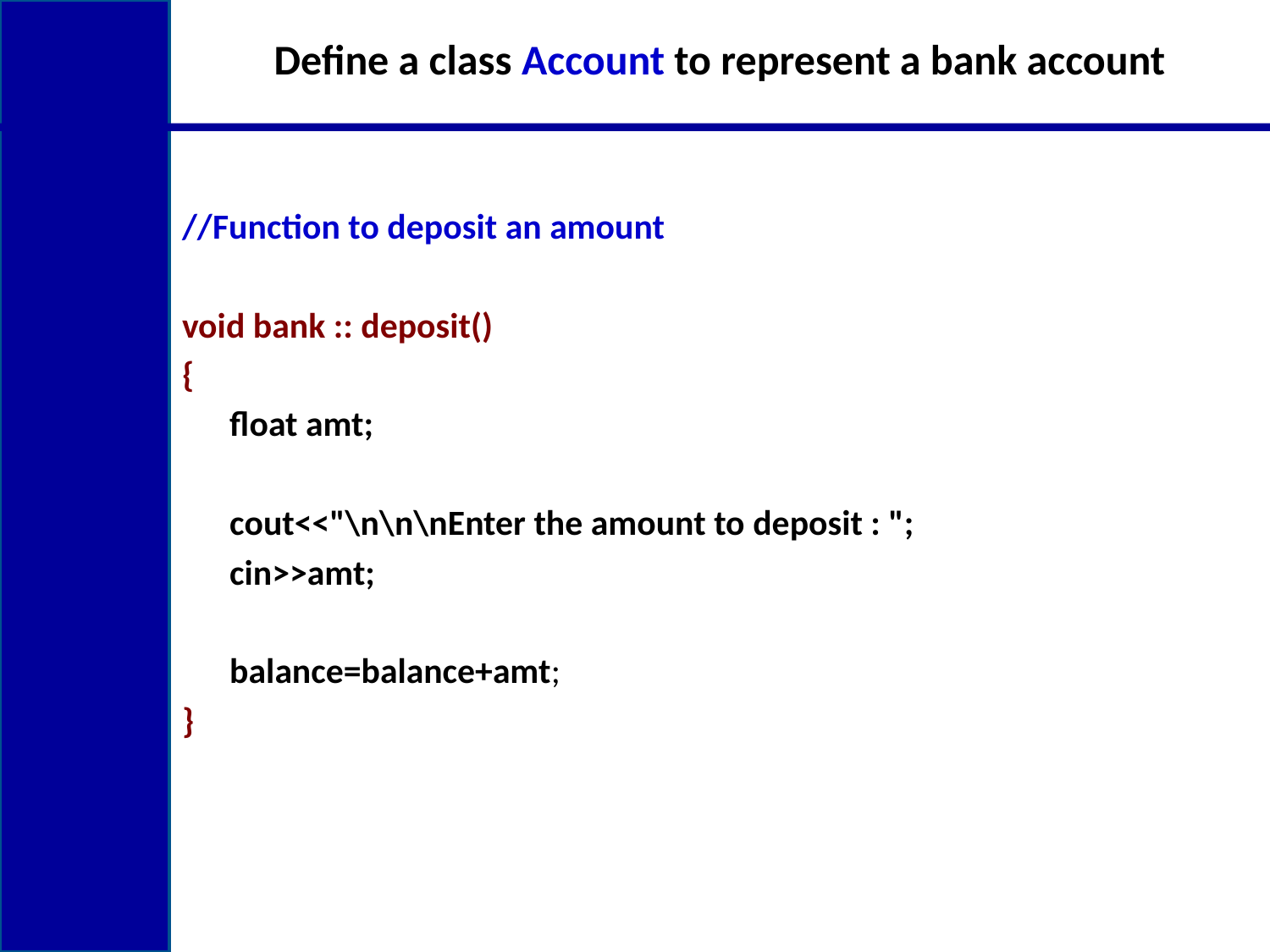

# Define a class Account to represent a bank account

//Function to deposit an amount

void bank :: deposit()
{
	float amt;

	cout<<"\n\n\nEnter the amount to deposit : ";
	cin>>amt;

	balance=balance+amt;
}